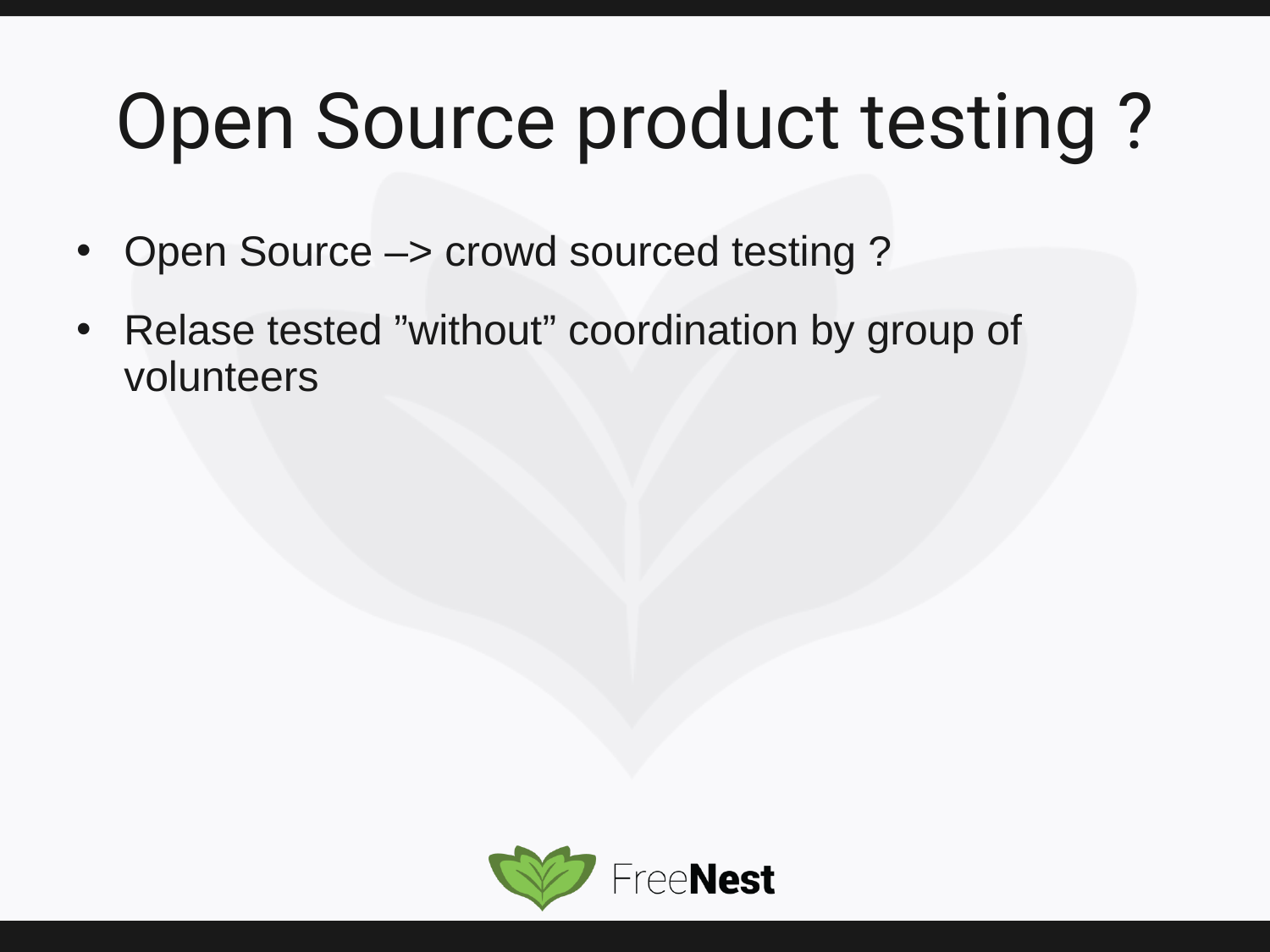

# Open Source product testing ?
Open Source –> crowd sourced testing ?
Relase tested ”without” coordination by group of volunteers